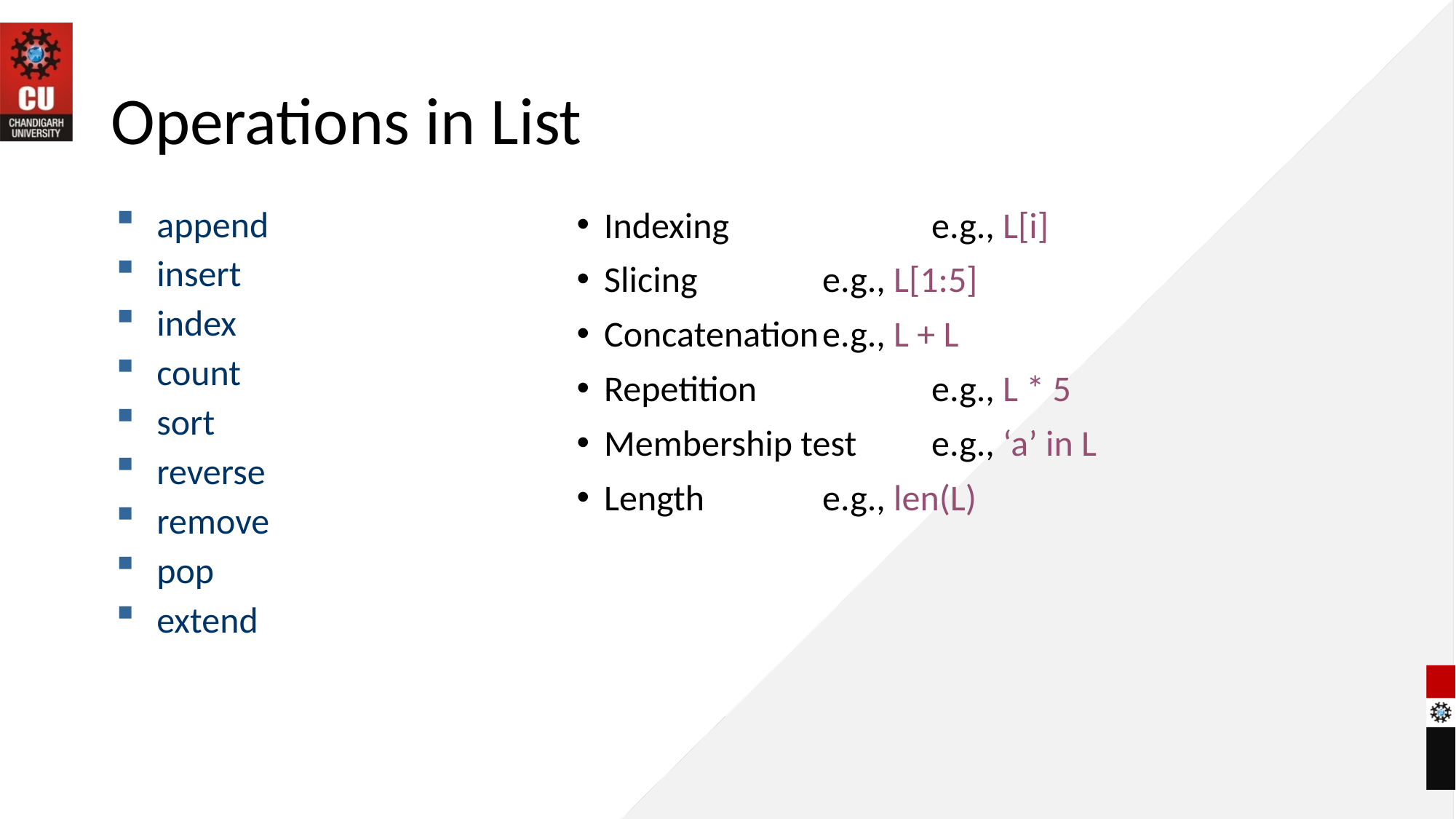

# Operations in List
Indexing		e.g., L[i]
Slicing		e.g., L[1:5]
Concatenation	e.g., L + L
Repetition		e.g., L * 5
Membership test	e.g., ‘a’ in L
Length		e.g., len(L)

append
insert
index
count
sort
reverse
remove
pop
extend